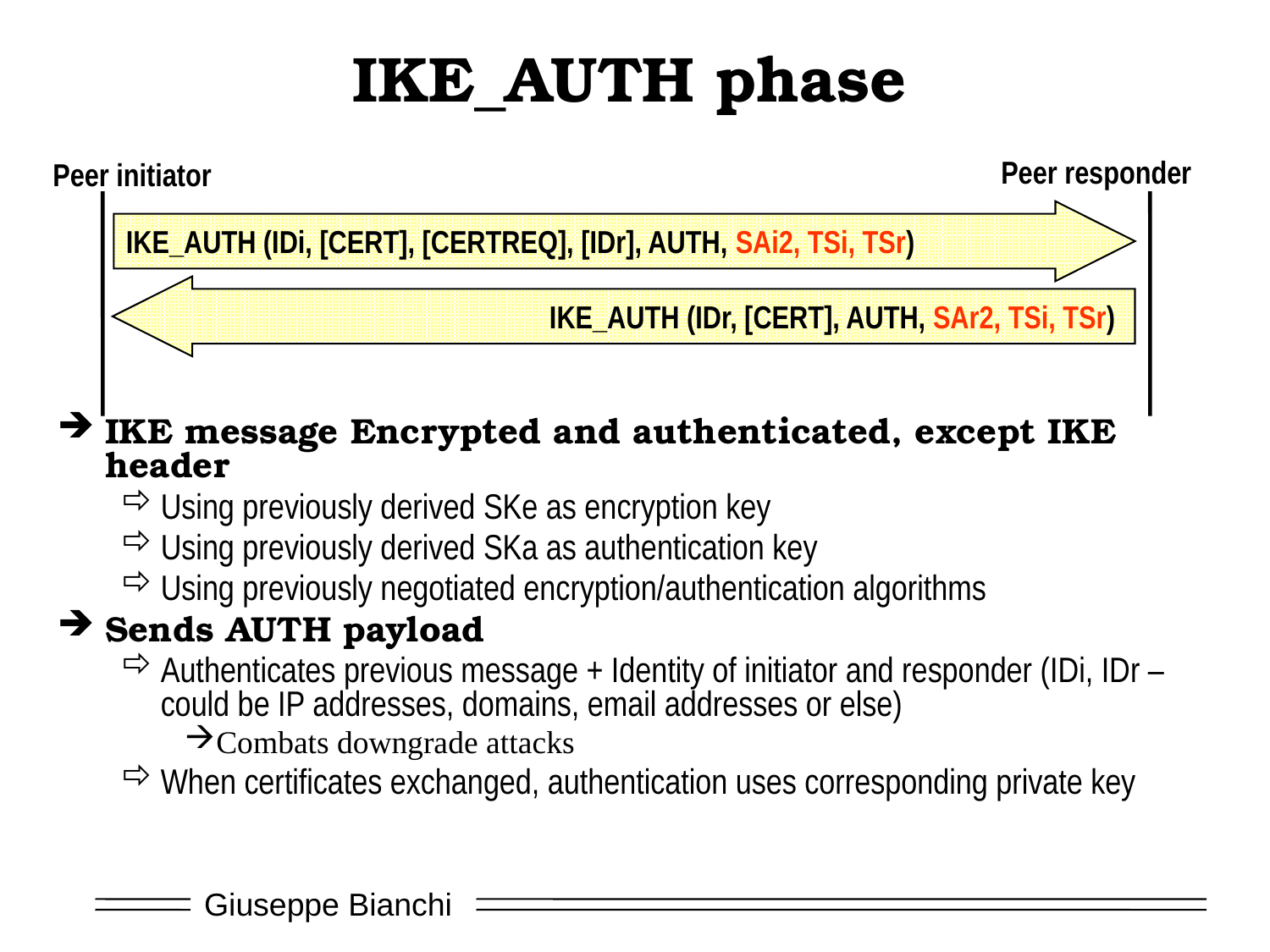

# IKE_AUTH phase
Peer responder
Peer initiator

IKE_AUTH (IDi, [CERT], [CERTREQ], [IDr], AUTH, SAi2, TSi, TSr)
IKE_AUTH (IDr, [CERT], AUTH, SAr2, TSi, TSr)
IKE message Encrypted and authenticated, except IKE header
Using previously derived SKe as encryption key
Using previously derived SKa as authentication key
Using previously negotiated encryption/authentication algorithms
Sends AUTH payload
Authenticates previous message + Identity of initiator and responder (IDi, IDr – could be IP addresses, domains, email addresses or else)
Combats downgrade attacks
When certificates exchanged, authentication uses corresponding private key